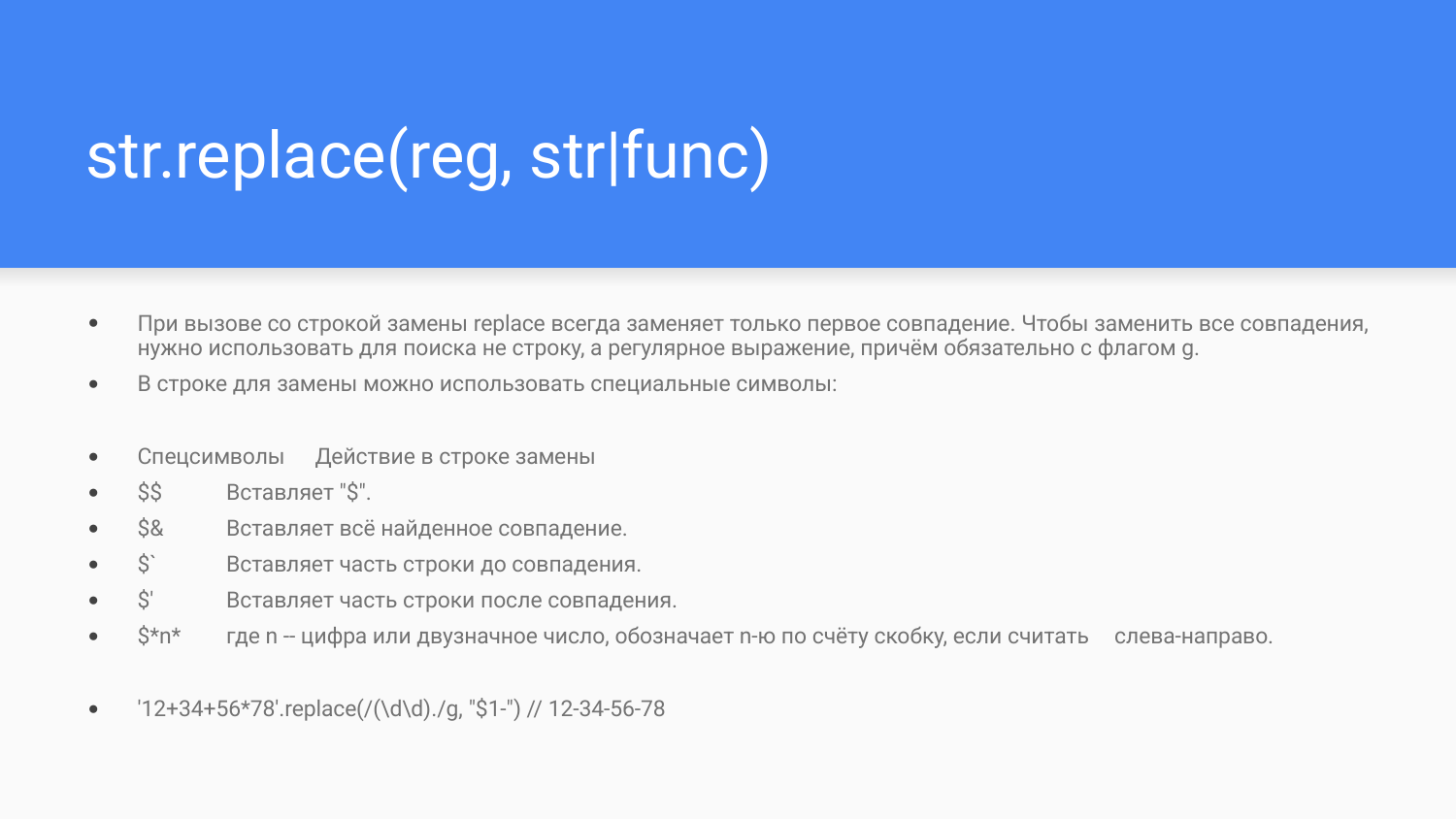

# str.replace(reg, str|func)
При вызове со строкой замены replace всегда заменяет только первое совпадение. Чтобы заменить все совпадения, нужно использовать для поиска не строку, а регулярное выражение, причём обязательно с флагом g.
В строке для замены можно использовать специальные символы:

Спецсимволы	Действие в строке замены
$$		Вставляет "$".
$&		Вставляет всё найденное совпадение.
$`		Вставляет часть строки до совпадения.
$'		Вставляет часть строки после совпадения.
$*n*		где n -- цифра или двузначное число, обозначает n-ю по счёту скобку, если считать 			слева-направо.

'12+34+56*78'.replace(/(\d\d)./g, "$1-") // 12-34-56-78